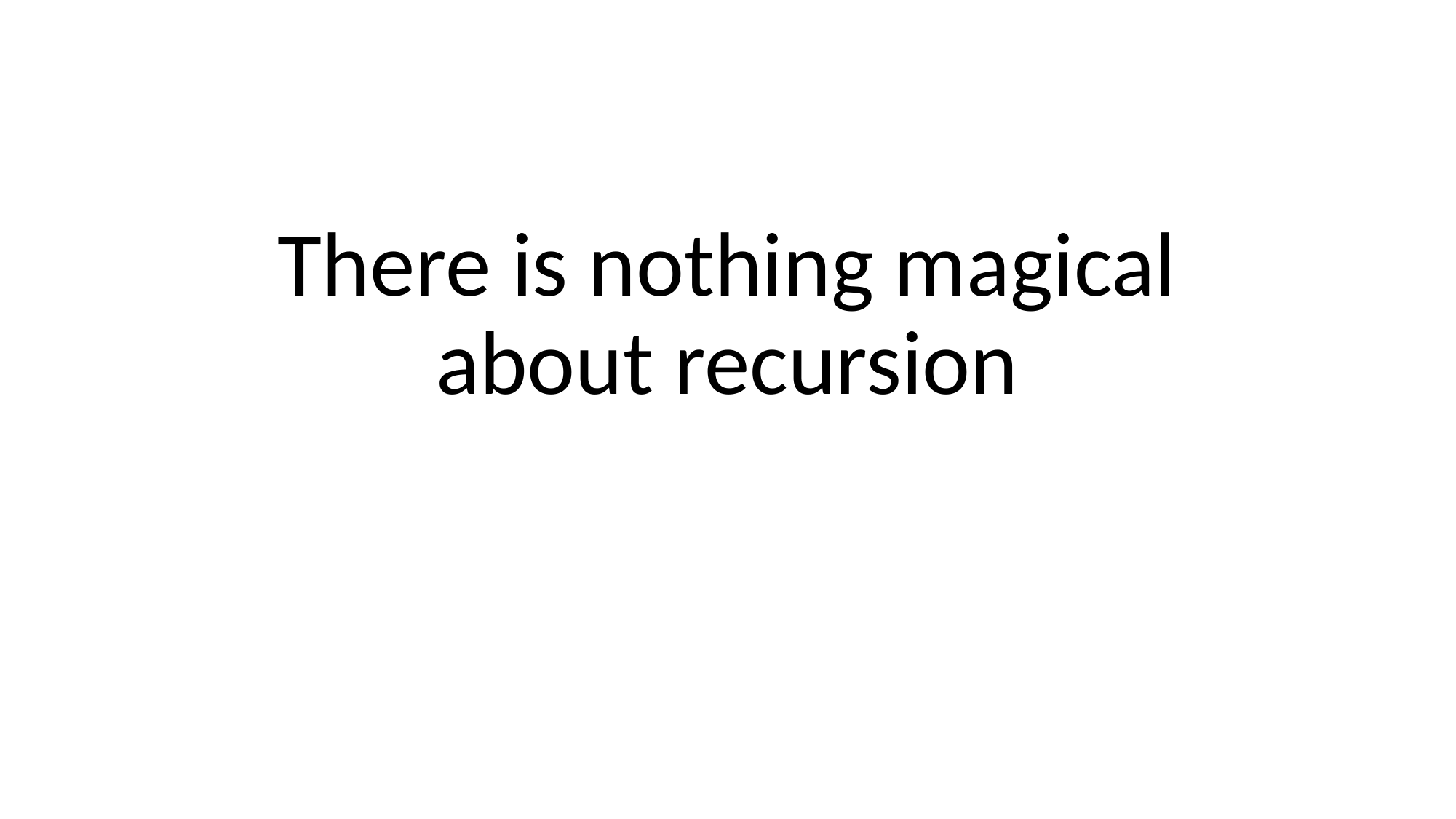

# There is nothing magical about recursion